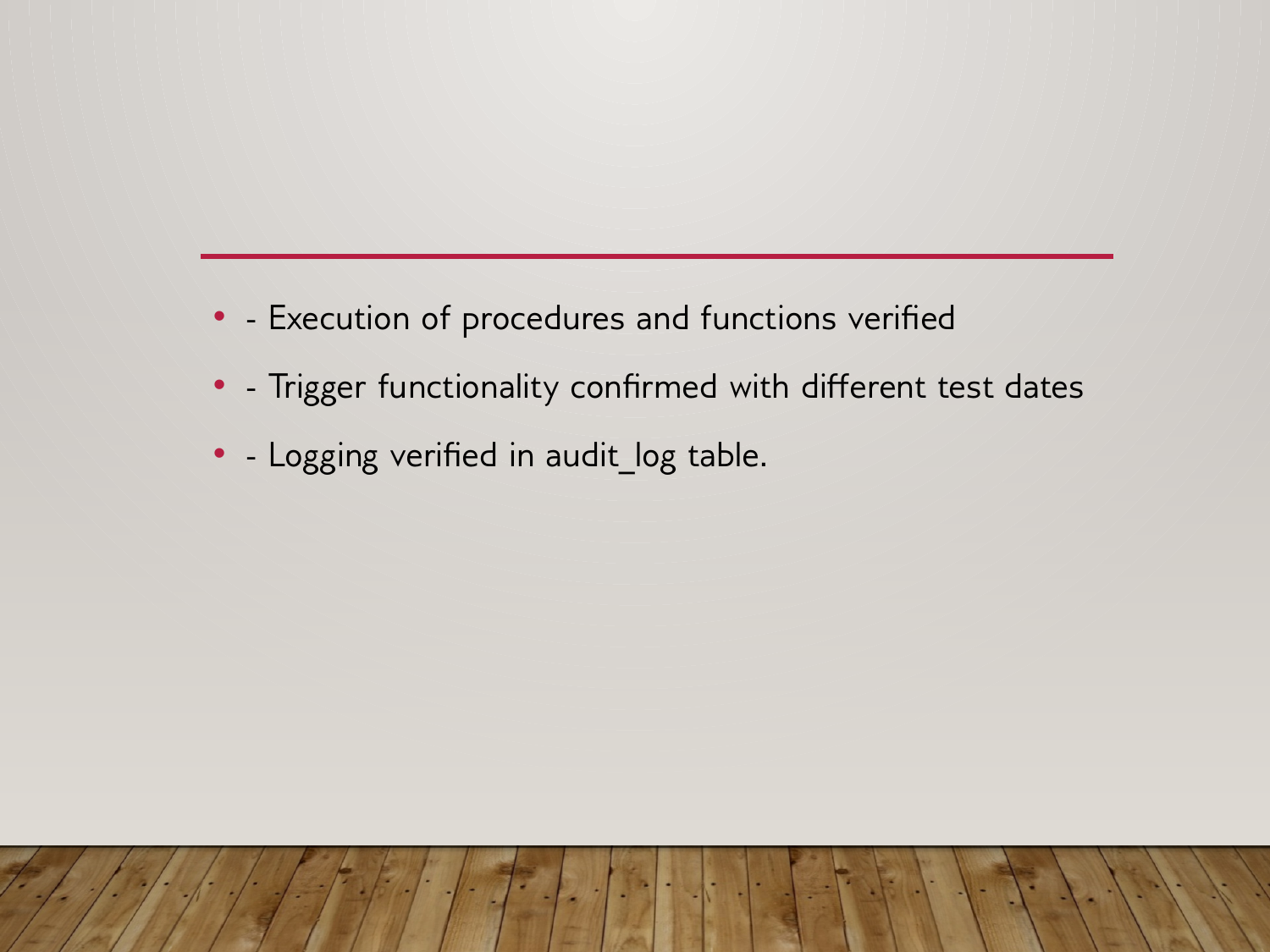

#
- Execution of procedures and functions verified
- Trigger functionality confirmed with different test dates
- Logging verified in audit_log table.